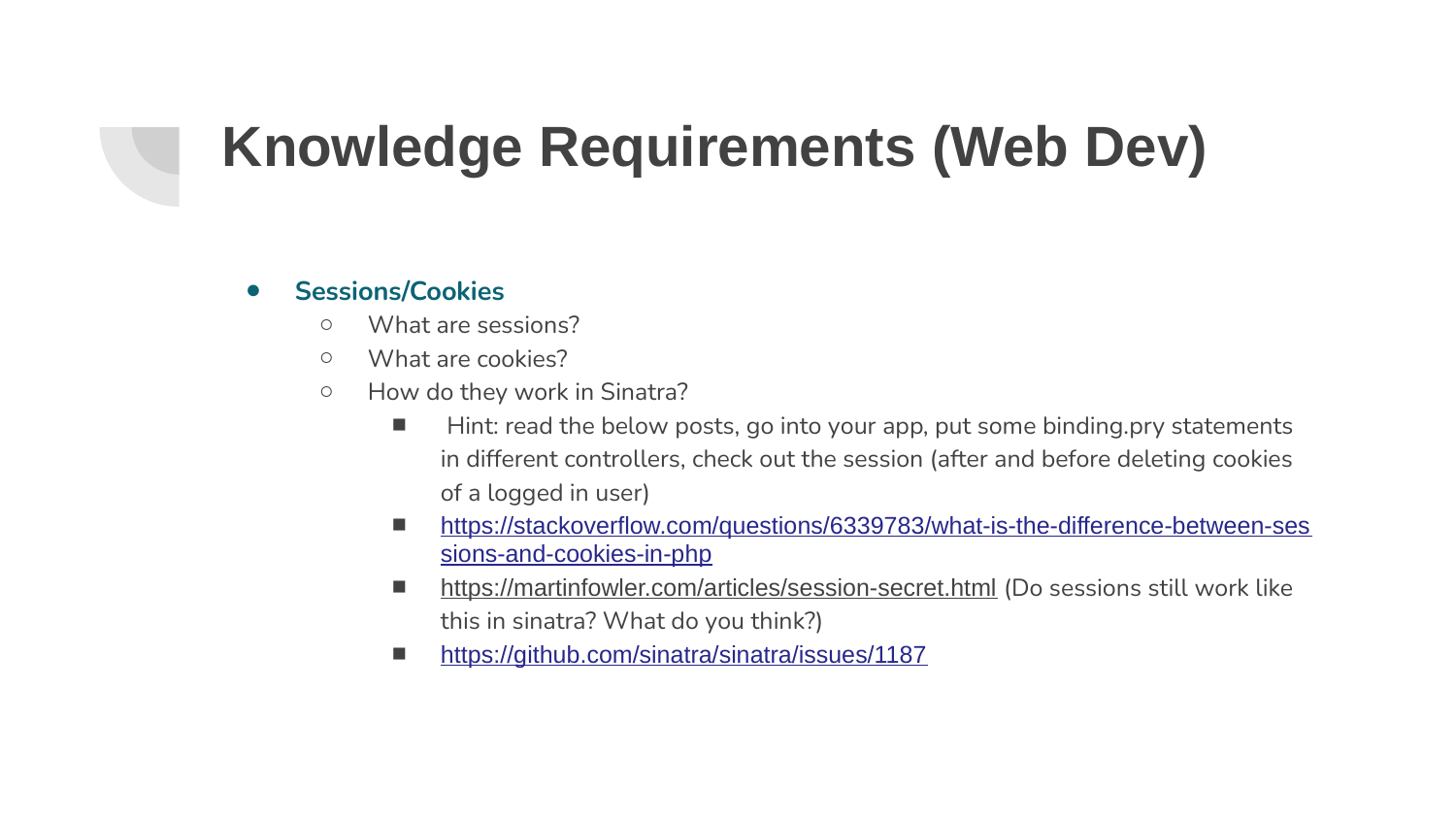

# Knowledge Requirements (Web Dev)

Sessions/Cookies
What are sessions?
What are cookies?
How do they work in Sinatra?
 Hint: read the below posts, go into your app, put some binding.pry statements in different controllers, check out the session (after and before deleting cookies of a logged in user)
https://stackoverflow.com/questions/6339783/what-is-the-difference-between-sessions-and-cookies-in-php
https://martinfowler.com/articles/session-secret.html (Do sessions still work like this in sinatra? What do you think?)
https://github.com/sinatra/sinatra/issues/1187